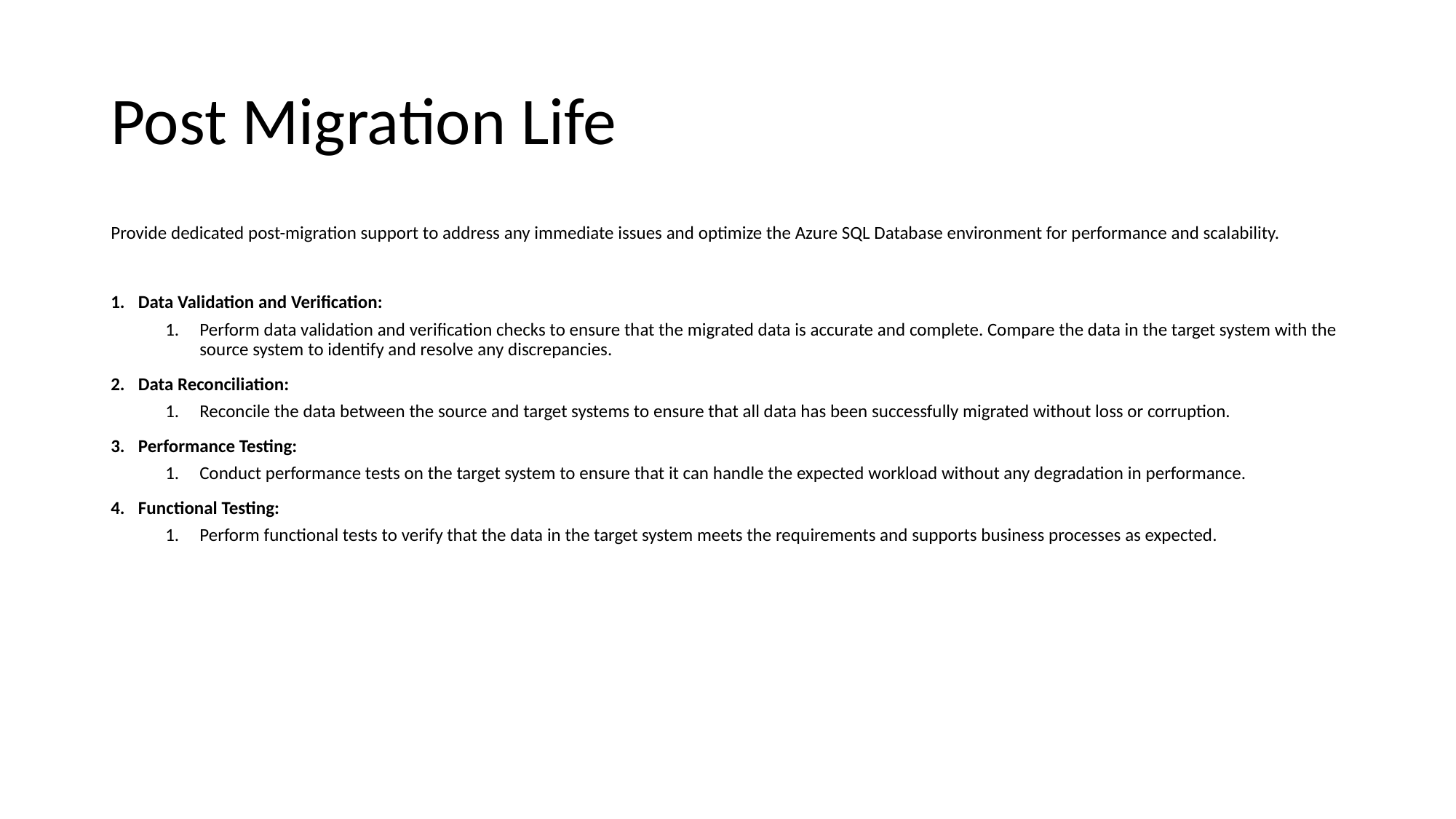

# Post Migration Life
Provide dedicated post-migration support to address any immediate issues and optimize the Azure SQL Database environment for performance and scalability.

Data Validation and Verification:
Perform data validation and verification checks to ensure that the migrated data is accurate and complete. Compare the data in the target system with the source system to identify and resolve any discrepancies.
Data Reconciliation:
Reconcile the data between the source and target systems to ensure that all data has been successfully migrated without loss or corruption.
Performance Testing:
Conduct performance tests on the target system to ensure that it can handle the expected workload without any degradation in performance.
Functional Testing:
Perform functional tests to verify that the data in the target system meets the requirements and supports business processes as expected.